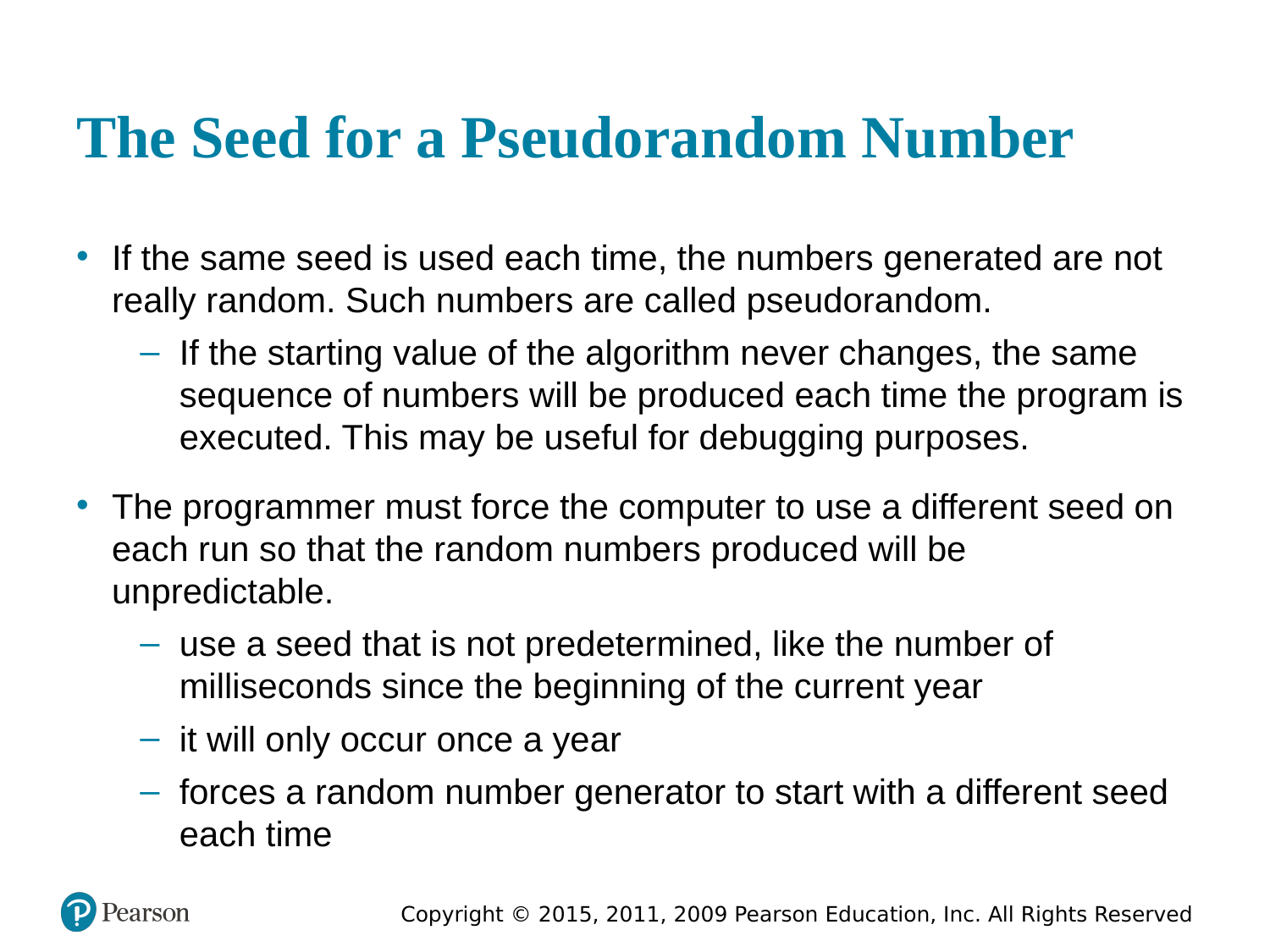

# The Seed for a Pseudorandom Number
If the same seed is used each time, the numbers generated are not really random. Such numbers are called pseudorandom.
If the starting value of the algorithm never changes, the same sequence of numbers will be produced each time the program is executed. This may be useful for debugging purposes.
The programmer must force the computer to use a different seed on each run so that the random numbers produced will be unpredictable.
use a seed that is not predetermined, like the number of milliseconds since the beginning of the current year
it will only occur once a year
forces a random number generator to start with a different seed each time